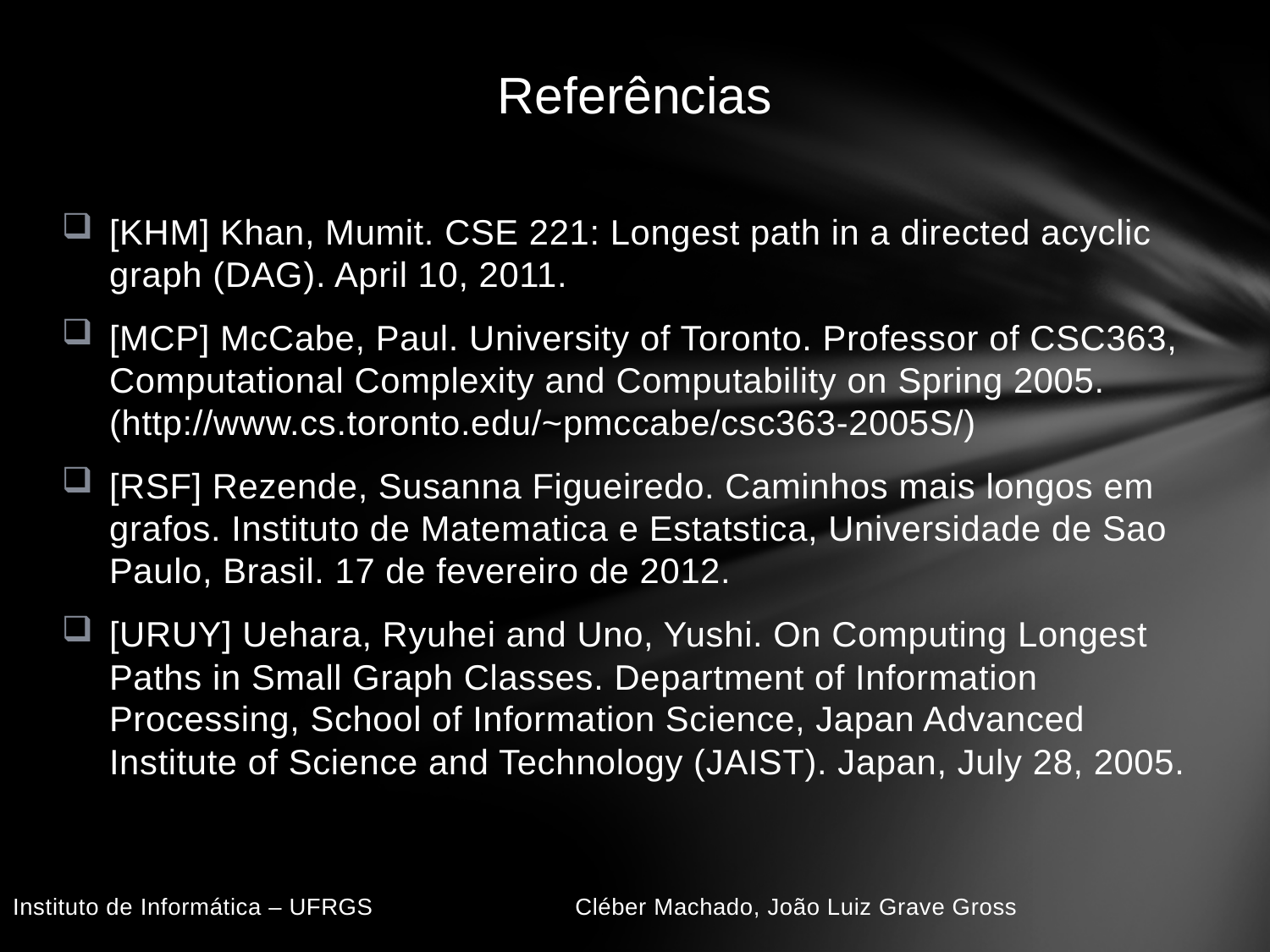

# Referências
[KHM] Khan, Mumit. CSE 221: Longest path in a directed acyclic graph (DAG). April 10, 2011.
[MCP] McCabe, Paul. University of Toronto. Professor of CSC363, Computational Complexity and Computability on Spring 2005. (http://www.cs.toronto.edu/~pmccabe/csc363-2005S/)
[RSF] Rezende, Susanna Figueiredo. Caminhos mais longos em grafos. Instituto de Matematica e Estatstica, Universidade de Sao Paulo, Brasil. 17 de fevereiro de 2012.
[URUY] Uehara, Ryuhei and Uno, Yushi. On Computing Longest Paths in Small Graph Classes. Department of Information Processing, School of Information Science, Japan Advanced Institute of Science and Technology (JAIST). Japan, July 28, 2005.
Instituto de Informática – UFRGS				            Cléber Machado, João Luiz Grave Gross